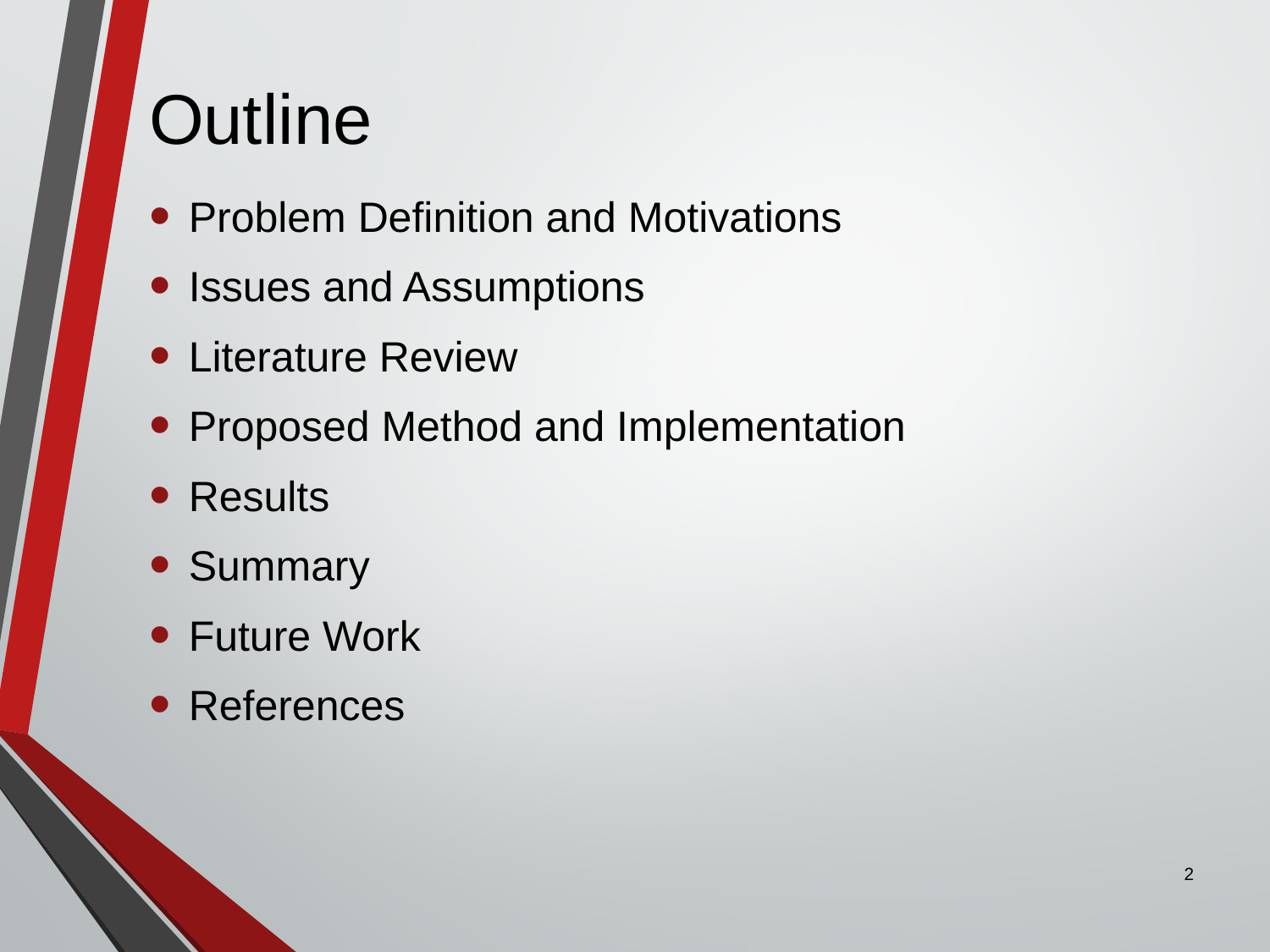

# Outline
Problem Definition and Motivations
Issues and Assumptions
Literature Review
Proposed Method and Implementation
Results
Summary
Future Work
References

2